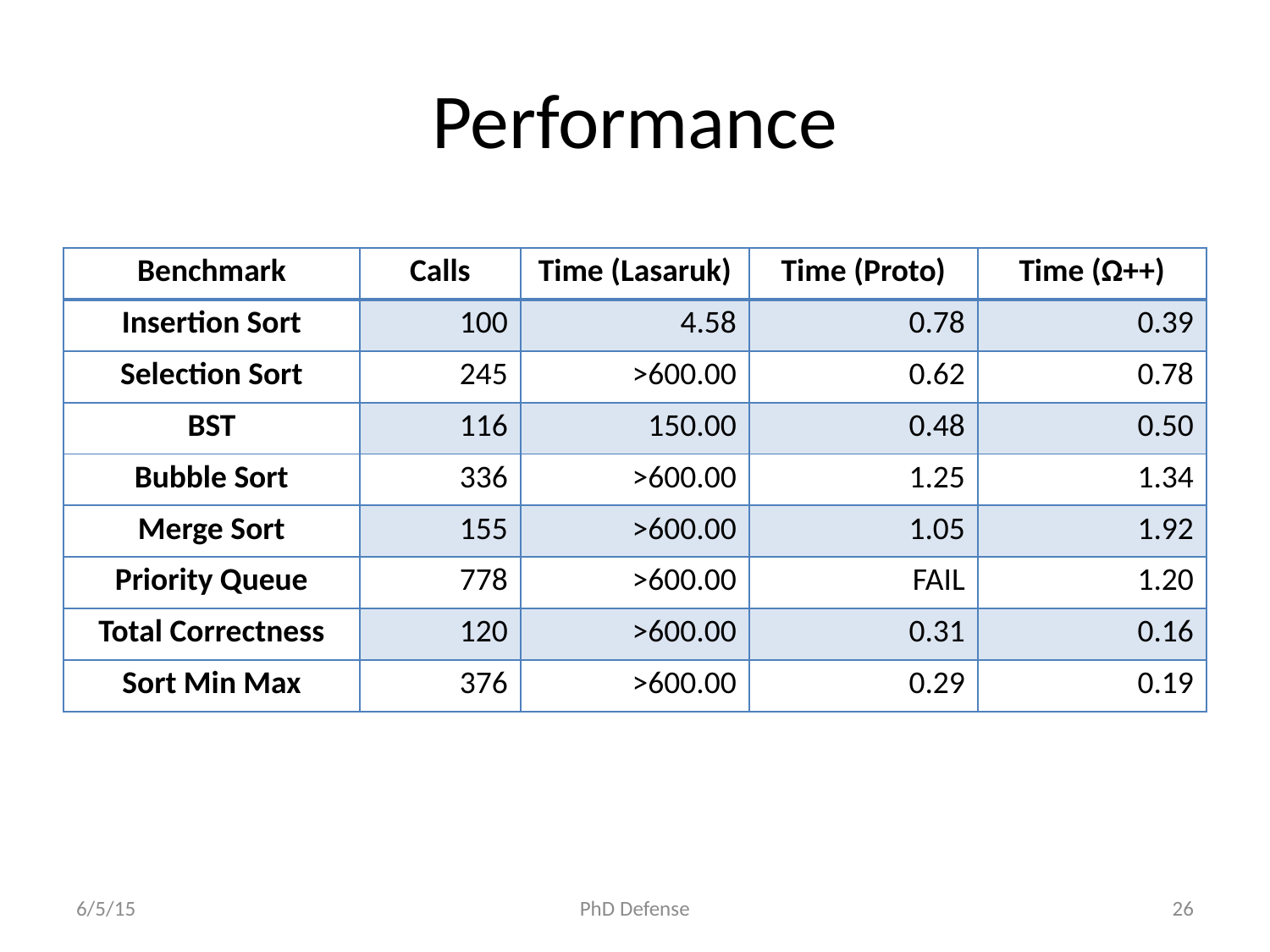

# Performance
| Benchmark | Calls | Time (Lasaruk) | Time (Proto) | Time (Ω++) |
| --- | --- | --- | --- | --- |
| Insertion Sort | 100 | 4.58 | 0.78 | 0.39 |
| Selection Sort | 245 | >600.00 | 0.62 | 0.78 |
| BST | 116 | 150.00 | 0.48 | 0.50 |
| Bubble Sort | 336 | >600.00 | 1.25 | 1.34 |
| Merge Sort | 155 | >600.00 | 1.05 | 1.92 |
| Priority Queue | 778 | >600.00 | FAIL | 1.20 |
| Total Correctness | 120 | >600.00 | 0.31 | 0.16 |
| Sort Min Max | 376 | >600.00 | 0.29 | 0.19 |
6/5/15
PhD Defense
26